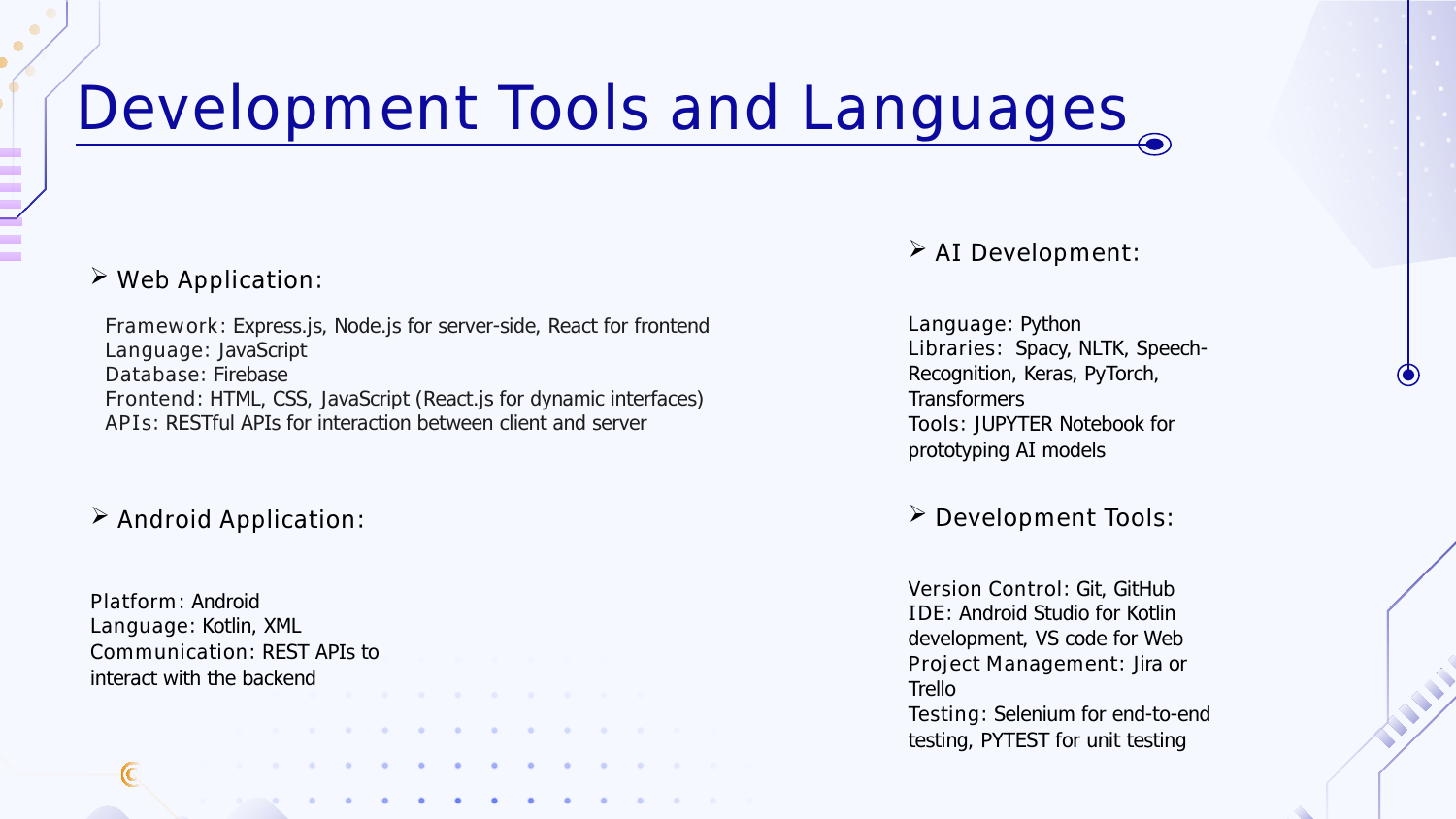

# Development Tools and Languages

AI Development:

Language: Python
Libraries:  Spacy, NLTK, Speech-Recognition, Keras, PyTorch, Transformers
Tools: JUPYTER Notebook for prototyping AI models

Web Application:

Framework: Express.js, Node.js for server-side, React for frontend
Language: JavaScript
Database: Firebase
Frontend: HTML, CSS, JavaScript (React.js for dynamic interfaces)
APIs: RESTful APIs for interaction between client and server
Development Tools:

Version Control: Git, GitHub
IDE: Android Studio for Kotlin development, VS code for Web
Project Management: Jira or Trello
Testing: Selenium for end-to-end testing, PYTEST for unit testing

Android Application:

Platform: Android
Language: Kotlin, XML
Communication: REST APIs to interact with the backend